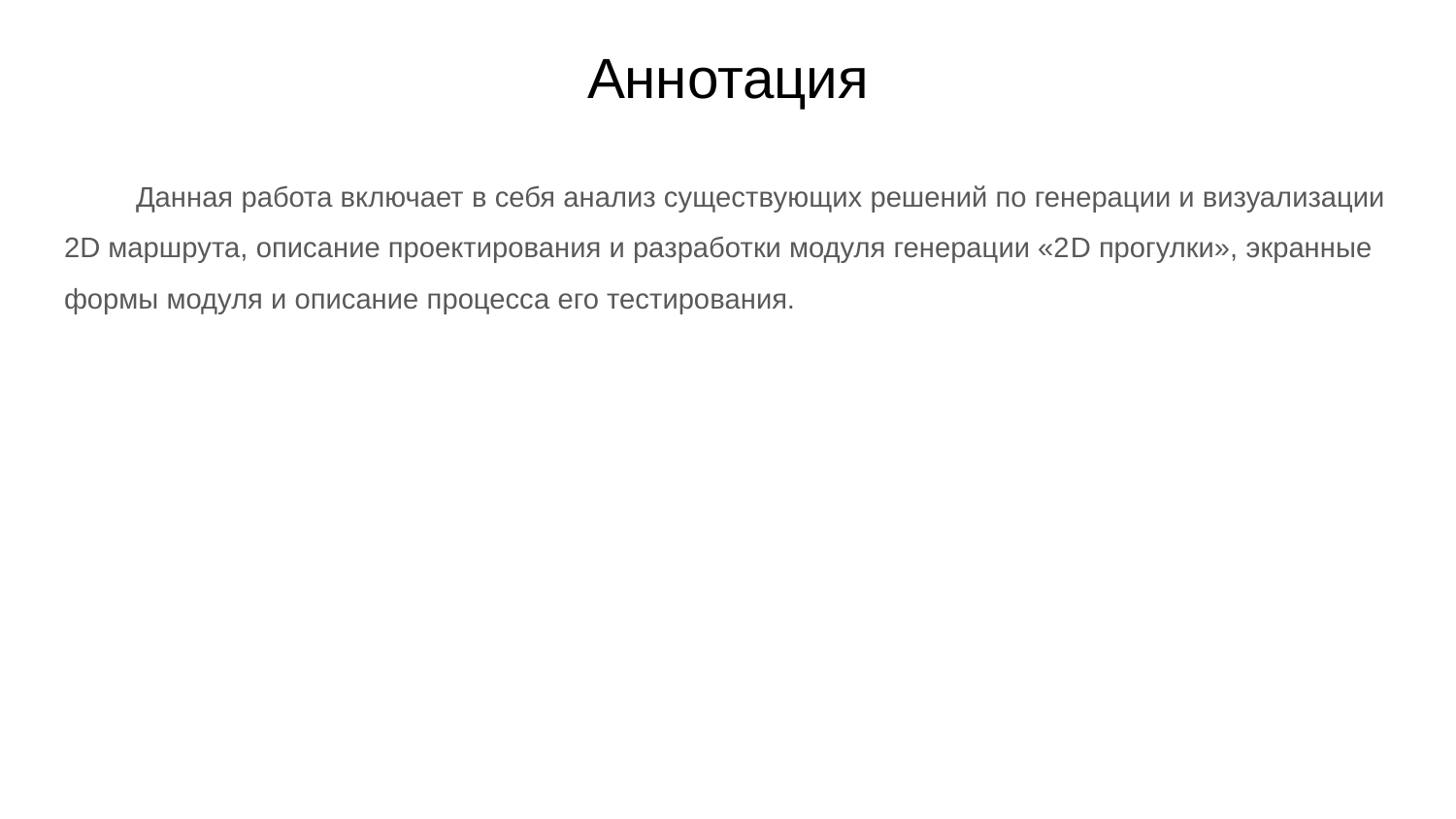

# Аннотация
Данная работа включает в себя анализ существующих решений по генерации и визуализации 2D маршрута, описание проектирования и разработки модуля генерации «2D прогулки», экранные формы модуля и описание процесса его тестирования.